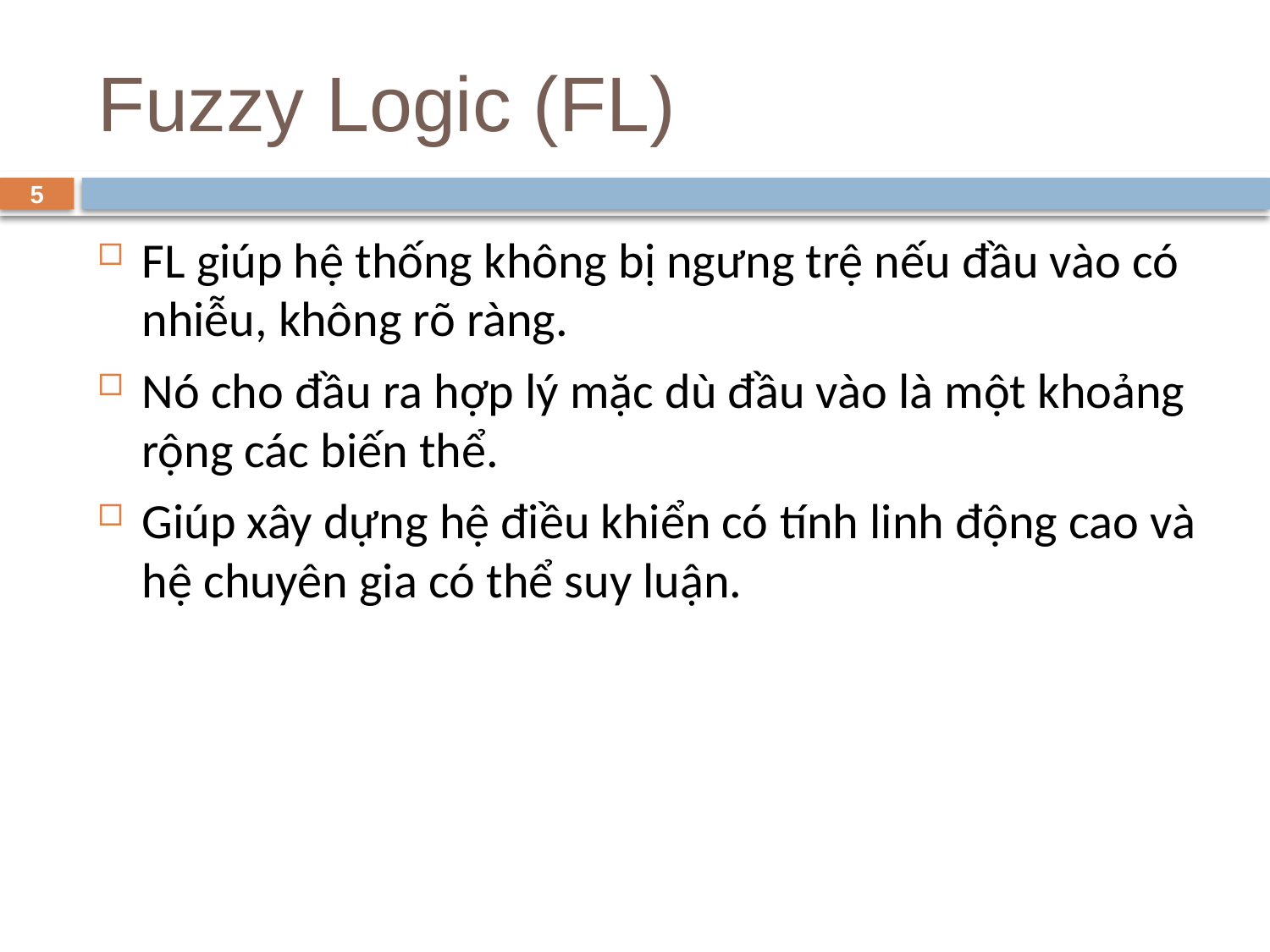

# Fuzzy Logic (FL)
5
FL giúp hệ thống không bị ngưng trệ nếu đầu vào có nhiễu, không rõ ràng.
Nó cho đầu ra hợp lý mặc dù đầu vào là một khoảng rộng các biến thể.
Giúp xây dựng hệ điều khiển có tính linh động cao và hệ chuyên gia có thể suy luận.